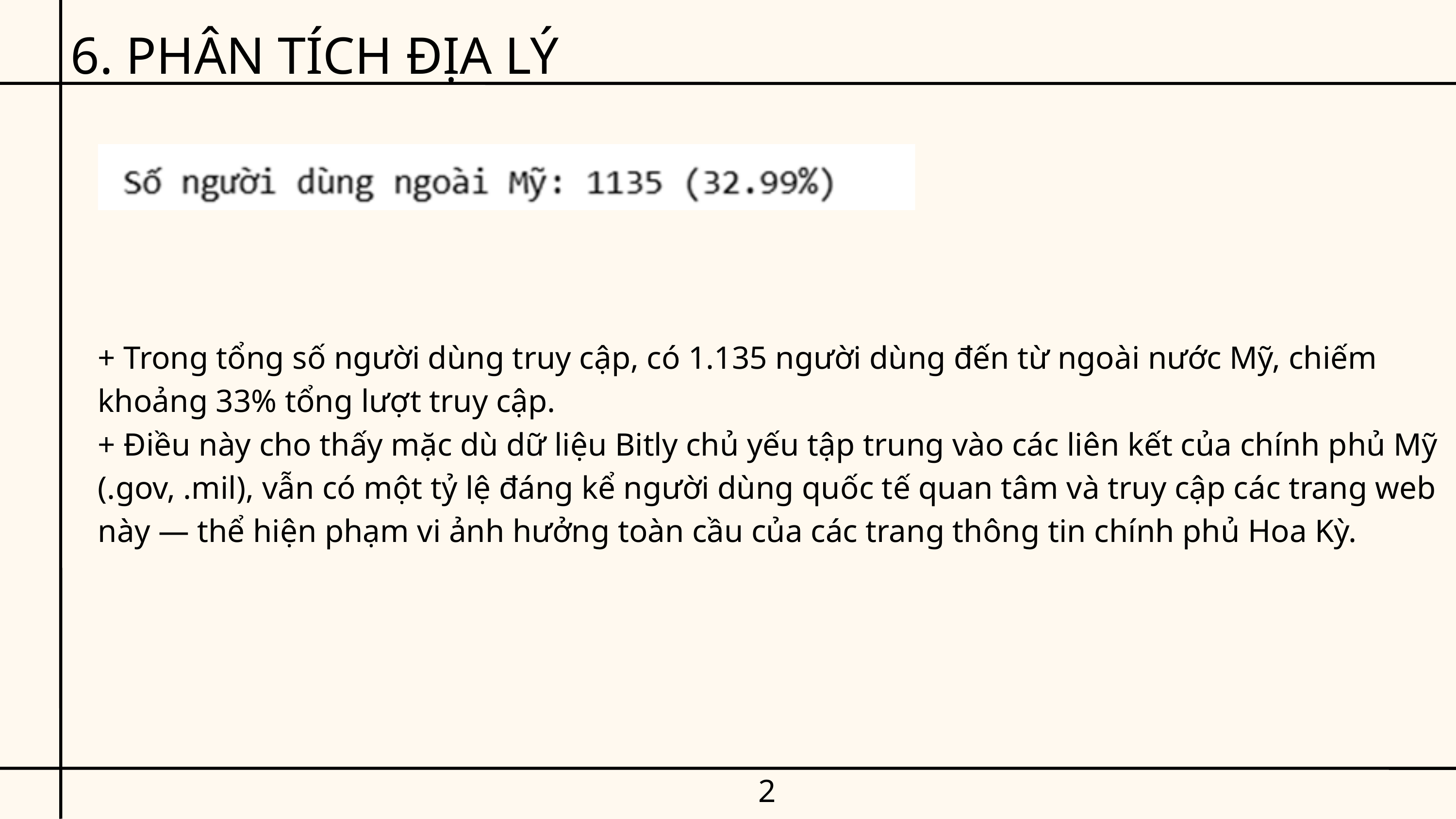

6. PHÂN TÍCH ĐỊA LÝ

+ Trong tổng số người dùng truy cập, có 1.135 người dùng đến từ ngoài nước Mỹ, chiếm khoảng 33% tổng lượt truy cập.
+ Điều này cho thấy mặc dù dữ liệu Bitly chủ yếu tập trung vào các liên kết của chính phủ Mỹ (.gov, .mil), vẫn có một tỷ lệ đáng kể người dùng quốc tế quan tâm và truy cập các trang web này — thể hiện phạm vi ảnh hưởng toàn cầu của các trang thông tin chính phủ Hoa Kỳ.
24